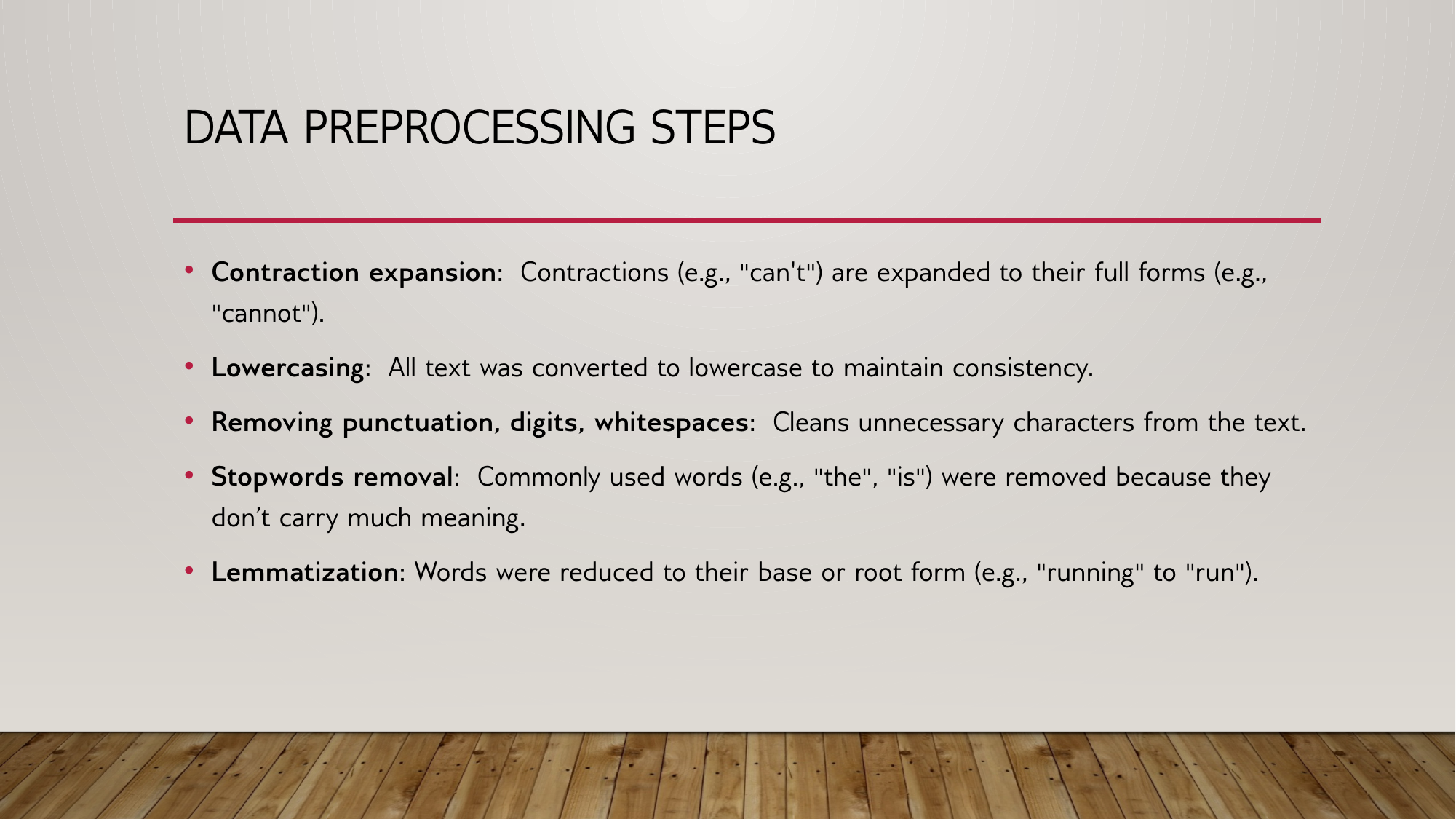

# Data preprocessing steps
Contraction expansion:  Contractions (e.g., "can't") are expanded to their full forms (e.g., "cannot").
Lowercasing:  All text was converted to lowercase to maintain consistency.
Removing punctuation, digits, whitespaces:  Cleans unnecessary characters from the text.
Stopwords removal:  Commonly used words (e.g., "the", "is") were removed because they don’t carry much meaning.
Lemmatization: Words were reduced to their base or root form (e.g., "running" to "run").